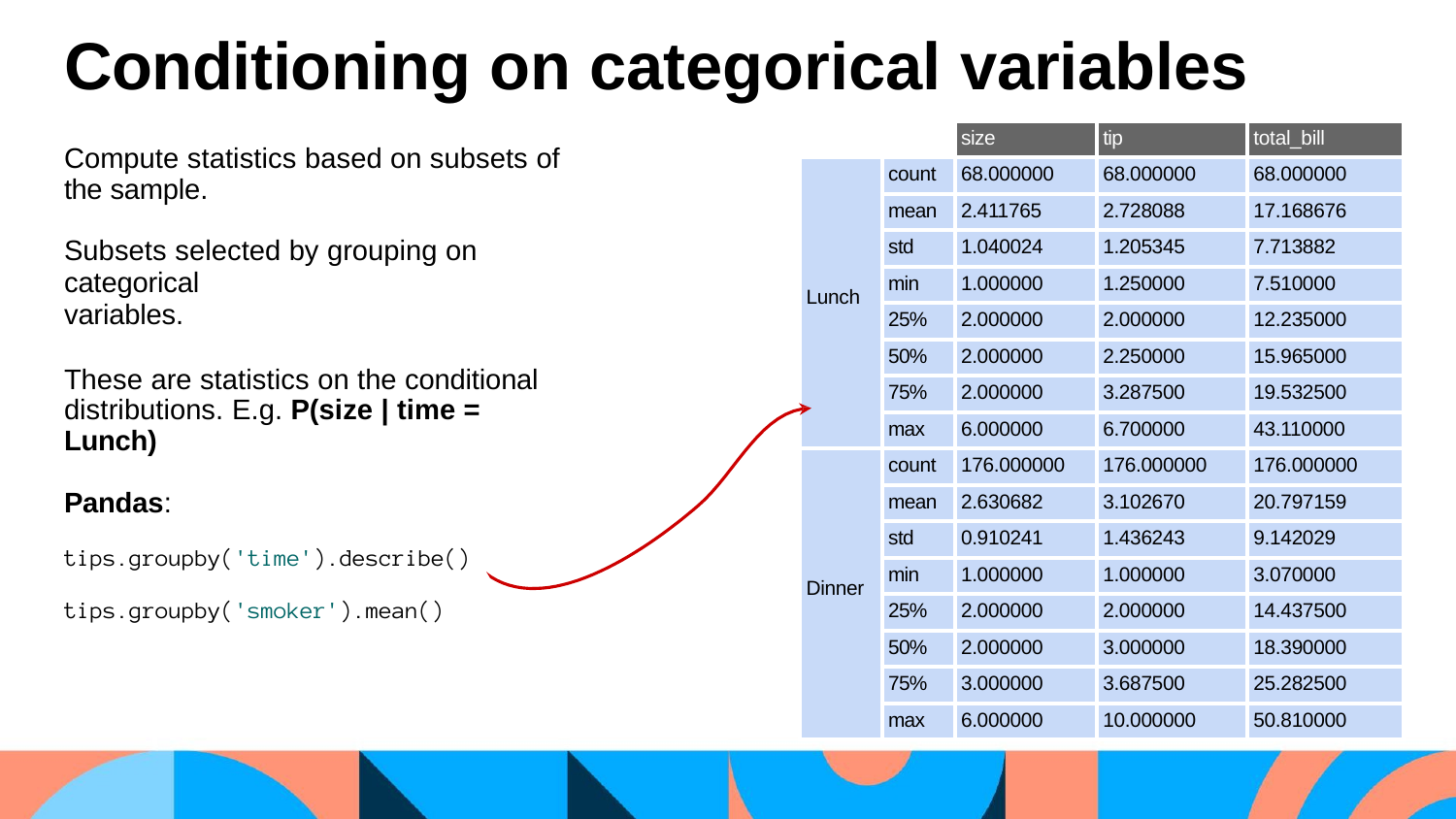

# Conditioning on categorical variables
|  |  | size | tip | total\_bill |
| --- | --- | --- | --- | --- |
| Lunch | count | 68.000000 | 68.000000 | 68.000000 |
|  | mean | 2.411765 | 2.728088 | 17.168676 |
|  | std | 1.040024 | 1.205345 | 7.713882 |
|  | min | 1.000000 | 1.250000 | 7.510000 |
|  | 25% | 2.000000 | 2.000000 | 12.235000 |
|  | 50% | 2.000000 | 2.250000 | 15.965000 |
|  | 75% | 2.000000 | 3.287500 | 19.532500 |
|  | max | 6.000000 | 6.700000 | 43.110000 |
| Dinner | count | 176.000000 | 176.000000 | 176.000000 |
|  | mean | 2.630682 | 3.102670 | 20.797159 |
|  | std | 0.910241 | 1.436243 | 9.142029 |
|  | min | 1.000000 | 1.000000 | 3.070000 |
|  | 25% | 2.000000 | 2.000000 | 14.437500 |
|  | 50% | 2.000000 | 3.000000 | 18.390000 |
|  | 75% | 3.000000 | 3.687500 | 25.282500 |
|  | max | 6.000000 | 10.000000 | 50.810000 |
Compute statistics based on subsets of the sample.
Subsets selected by grouping on categorical
variables.

These are statistics on the conditional distributions. E.g. P(size | time = Lunch)
Pandas: tips.groupby('time').describe() tips.groupby('smoker').mean()